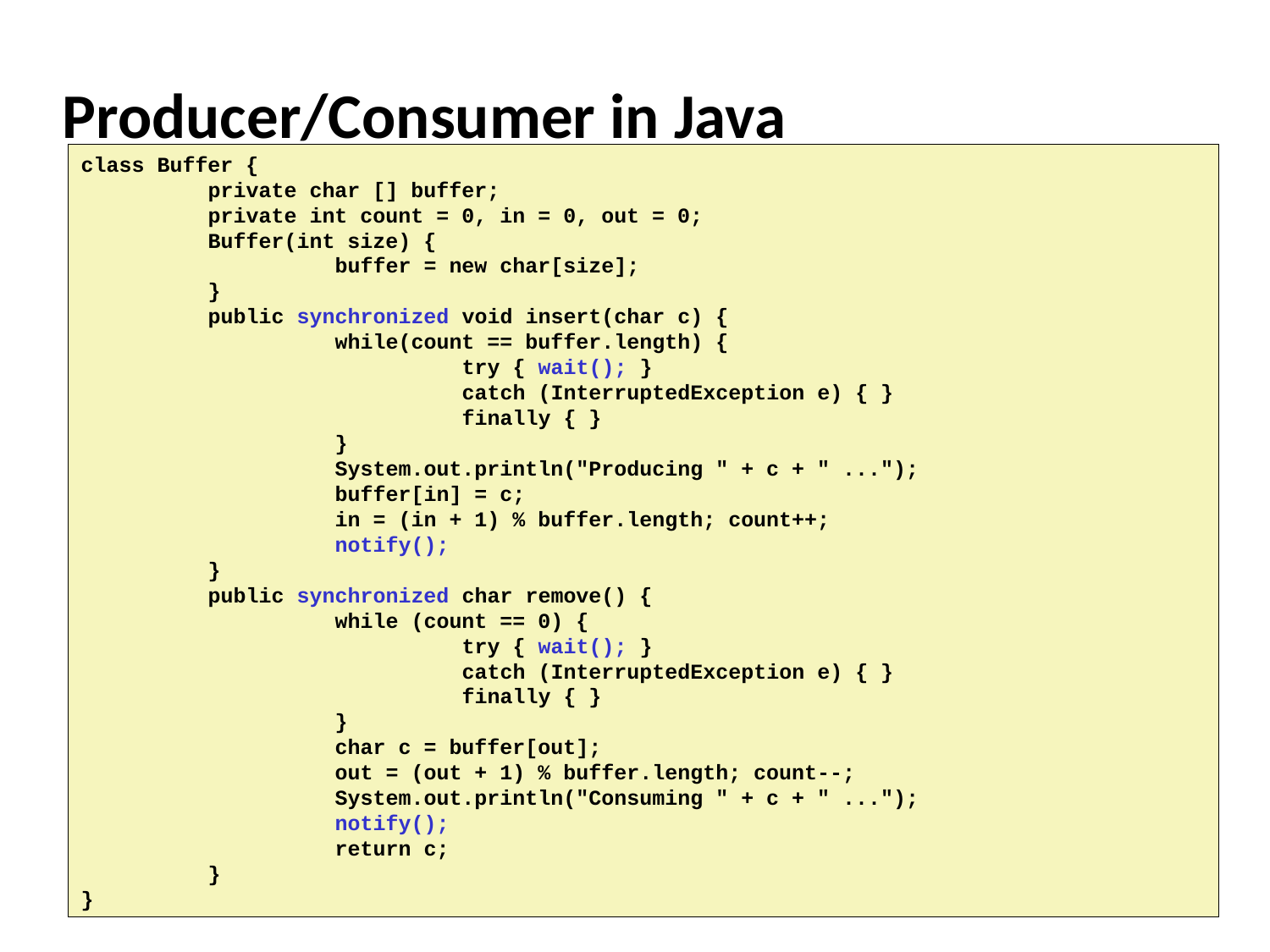

# Producer/Consumer in Java
class Buffer {
	private char [] buffer;
	private int count = 0, in = 0, out = 0;
	Buffer(int size) {
		buffer = new char[size];
	}
	public synchronized void insert(char c) {
		while(count == buffer.length) {
			try { wait(); }
			catch (InterruptedException e) { }
			finally { }
		}
		System.out.println("Producing " + c + " ...");
		buffer[in] = c;
		in = (in + 1) % buffer.length; count++;
		notify();
	}
	public synchronized char remove() {
		while (count == 0) {
			try { wait(); }
			catch (InterruptedException e) { }
			finally { }
		}
		char c = buffer[out];
		out = (out + 1) % buffer.length; count--;
		System.out.println("Consuming " + c + " ...");
		notify();
		return c;
	}
}